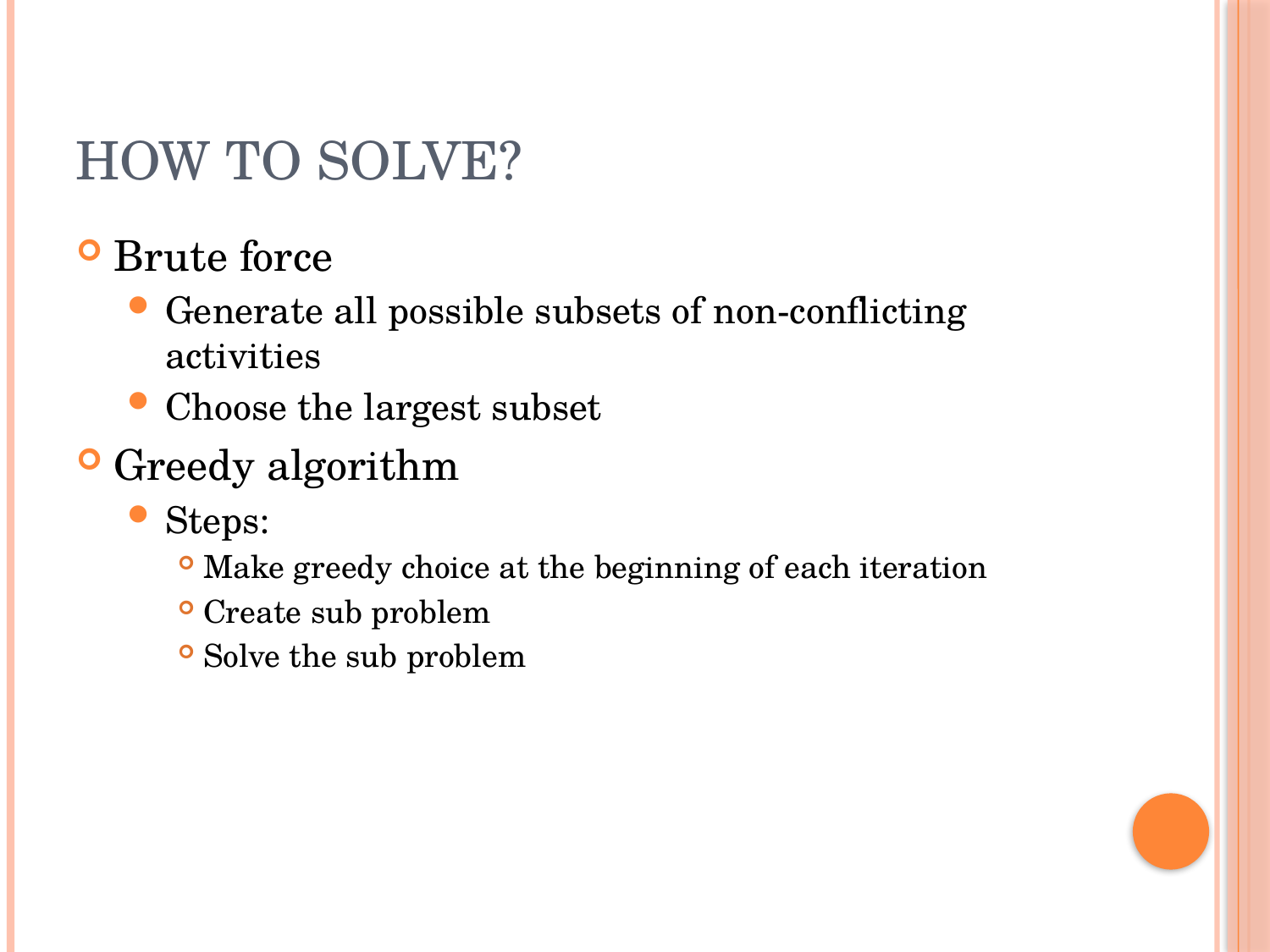

# How to solve?
Brute force
Generate all possible subsets of non-conflicting activities
Choose the largest subset
Greedy algorithm
Steps:
Make greedy choice at the beginning of each iteration
Create sub problem
Solve the sub problem